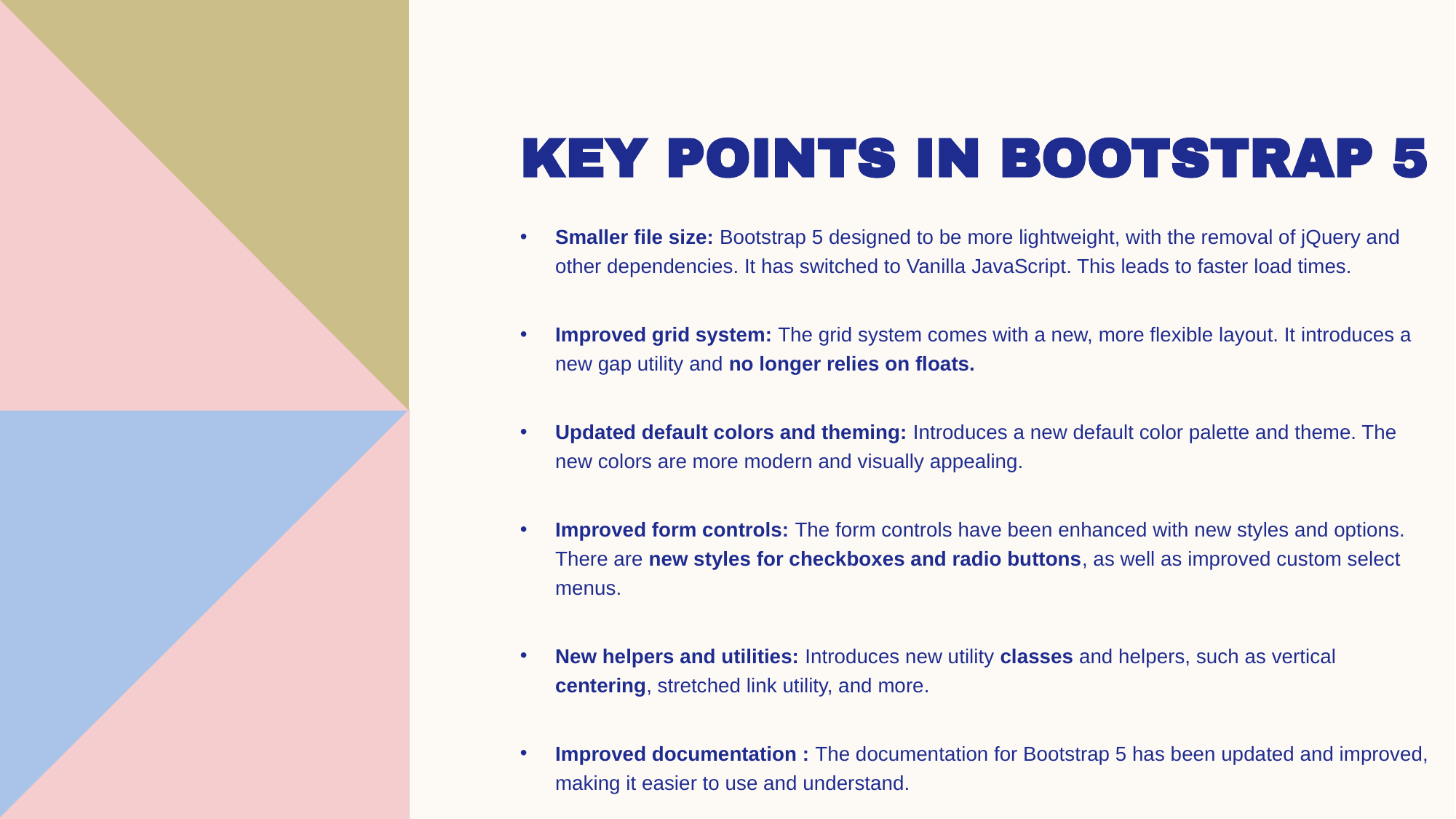

# Key points in Bootstrap 5
Smaller file size: Bootstrap 5 designed to be more lightweight, with the removal of jQuery and other dependencies. It has switched to Vanilla JavaScript. This leads to faster load times.

Improved grid system: The grid system comes with a new, more flexible layout. It introduces a new gap utility and no longer relies on floats.

Updated default colors and theming: Introduces a new default color palette and theme. The new colors are more modern and visually appealing.

Improved form controls: The form controls have been enhanced with new styles and options. There are new styles for checkboxes and radio buttons, as well as improved custom select menus.

New helpers and utilities: Introduces new utility classes and helpers, such as vertical centering, stretched link utility, and more.

Improved documentation : The documentation for Bootstrap 5 has been updated and improved, making it easier to use and understand.